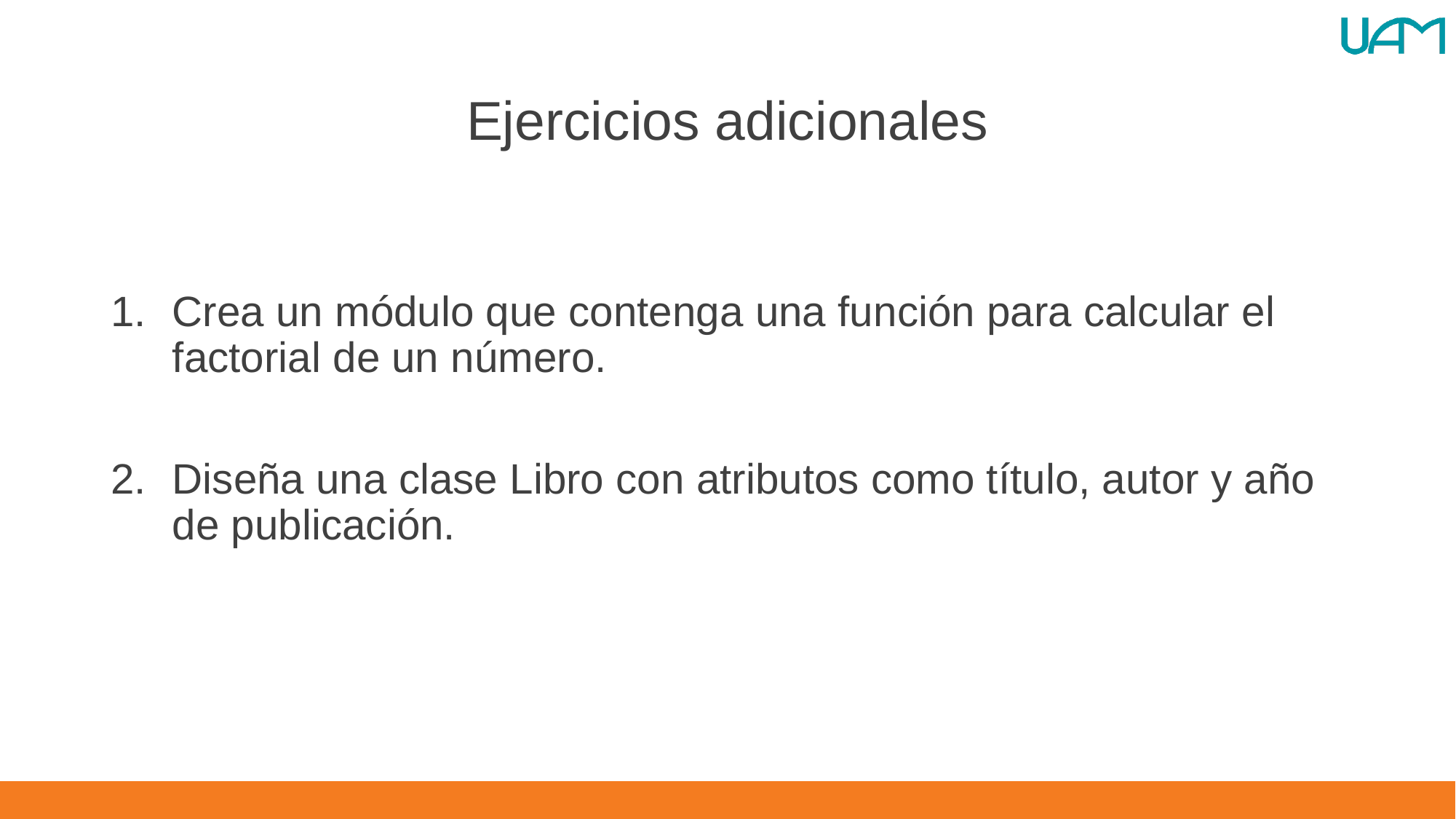

# Ejercicios adicionales

Crea un módulo que contenga una función para calcular el factorial de un número.

Diseña una clase Libro con atributos como título, autor y año de publicación.